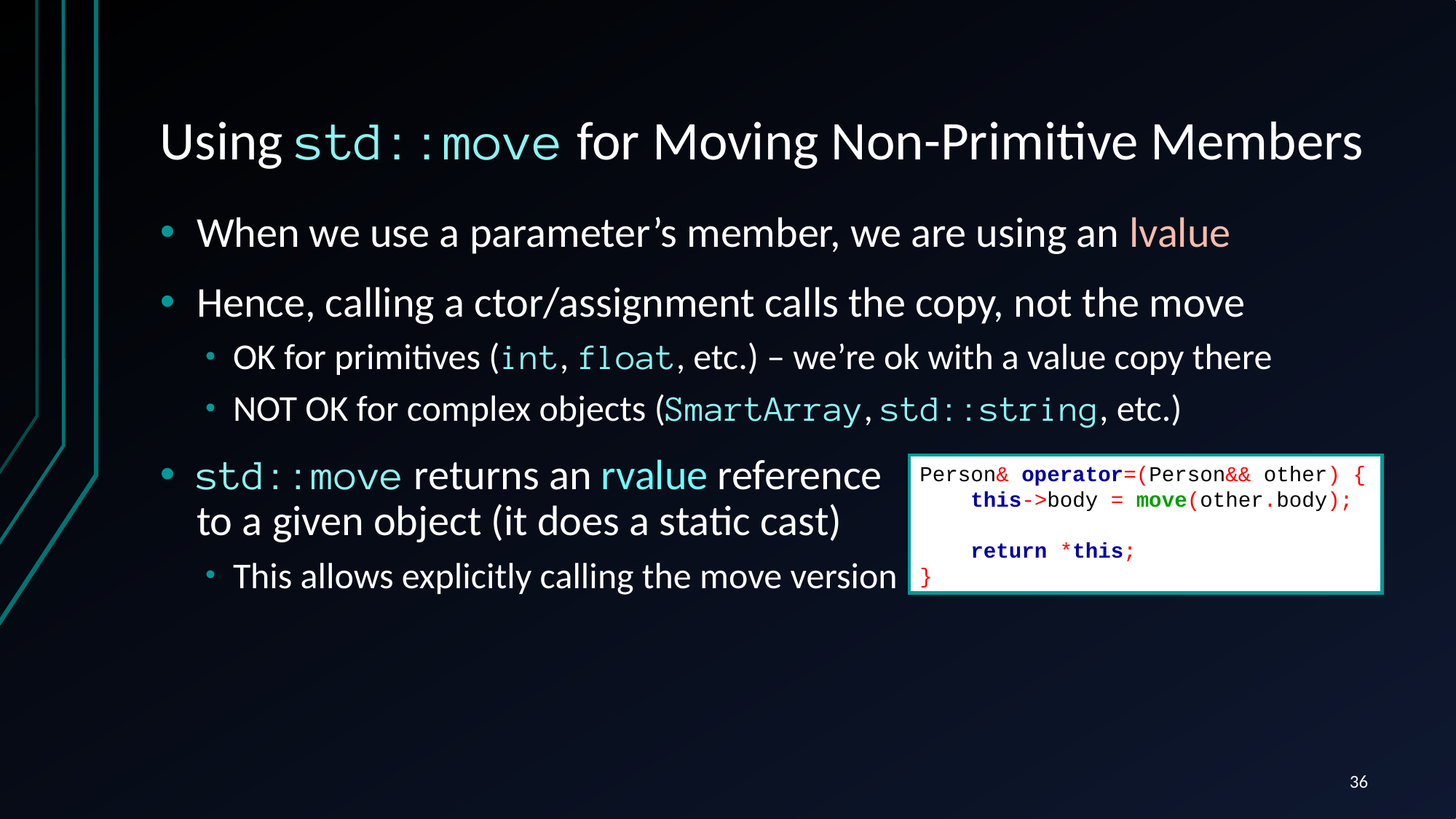

# Using std::move for Moving Non-Primitive Members
When we use a parameter’s member, we are using an lvalue
Hence, calling a ctor/assignment calls the copy, not the move
OK for primitives (int, float, etc.) – we’re ok with a value copy there
NOT OK for complex objects (SmartArray, std::string, etc.)
std::move returns an rvalue reference
to a given object (it does a static cast)
This allows explicitly calling the move version
Person& operator=(Person&& other) {
    this->body = move(other.body);

    return *this;
}
36